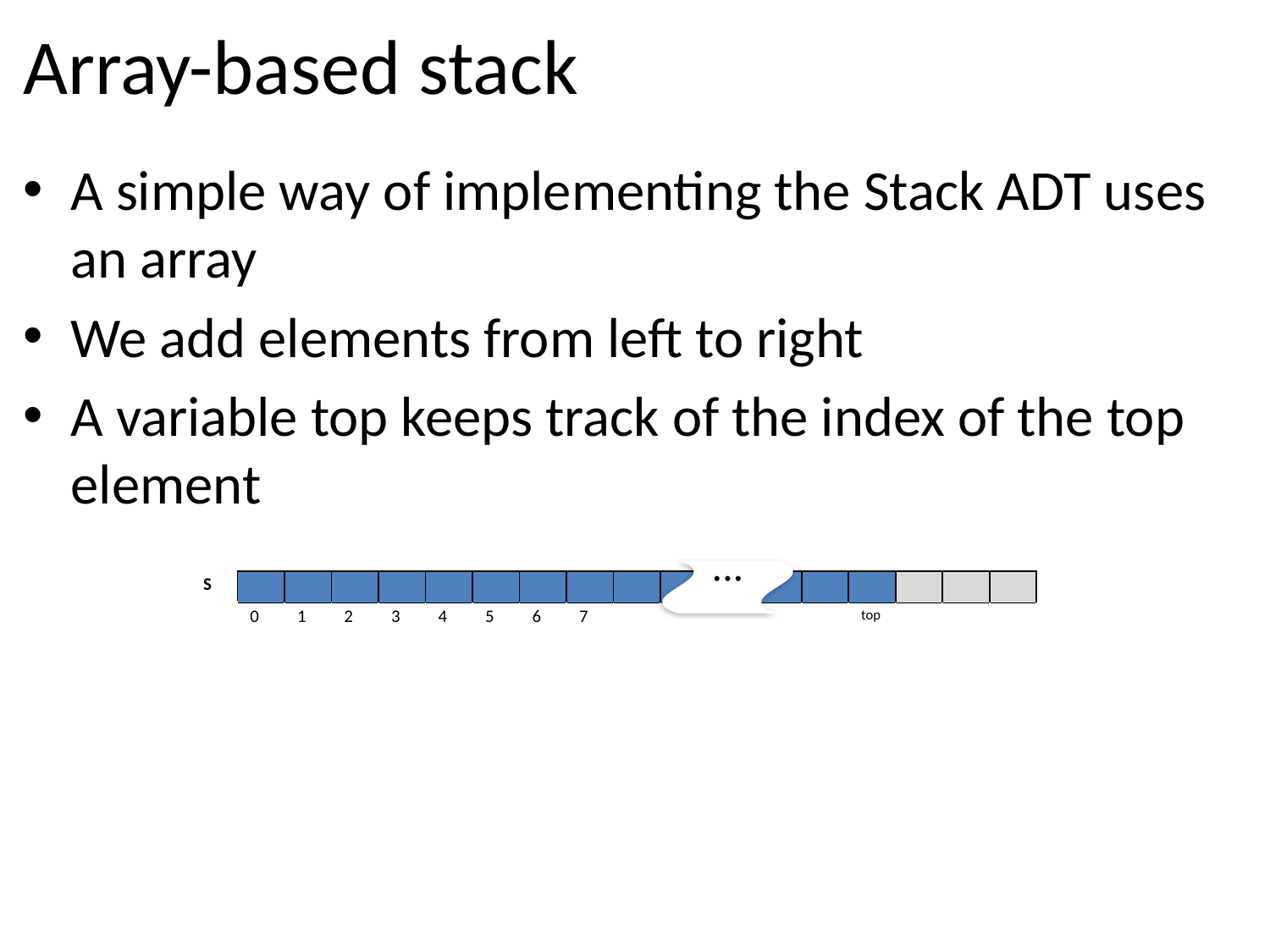

# Array-based stack
A simple way of implementing the Stack ADT uses an array
We add elements from left to right
A variable top keeps track of the index of the top element

…

| S |  |  |  |  |  |  |  |  |  |  |  |  |  |  |  |  |  |
| --- | --- | --- | --- | --- | --- | --- | --- | --- | --- | --- | --- | --- | --- | --- | --- | --- | --- |
|  | 0 | 1 | 2 | 3 | 4 | 5 | 6 | 7 |  |  |  |  |  | top |  |  |  |